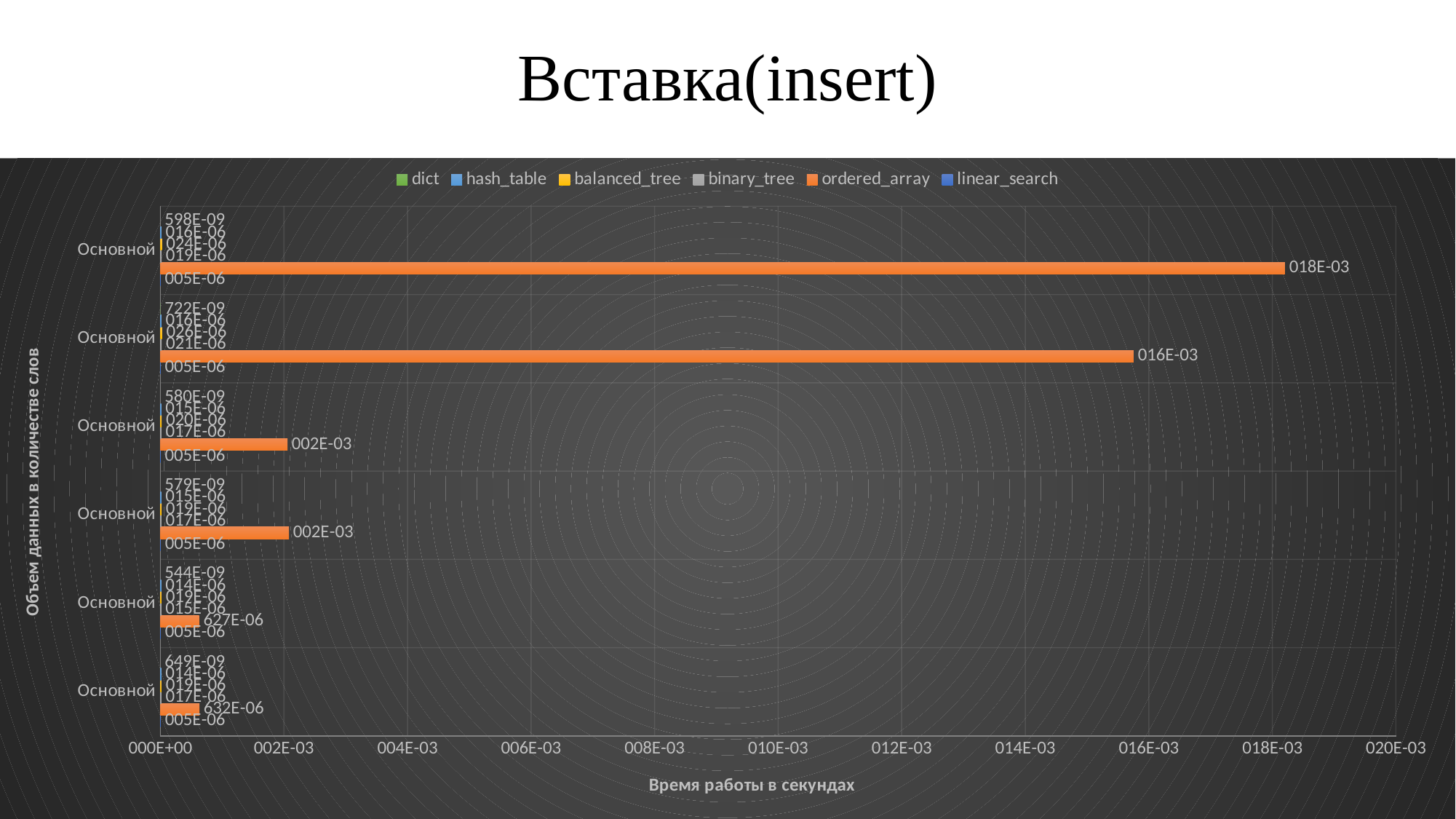

# Вставка(insert)

### Chart

| Category | linear_search | ordered_array | binary_tree | balanced_tree | hash_table | dict |
|---|---|---|---|---|---|---|
| 9251 | 5.08243155445927e-06 | 0.000631741814556128 | 1.68906071549195e-05 | 1.85964945367498e-05 | 1.35108672300682e-05 | 6.48711928933675e-07 |
| 9197 | 5.09713361532102e-06 | 0.000626930791787042 | 1.52614332611591e-05 | 1.86663834286783e-05 | 1.44457498218386e-05 | 5.44290147528151e-07 |
| 27030 | 5.21129156372911e-06 | 0.00208045861511298 | 1.67918295377198e-05 | 1.91077657354811e-05 | 1.50496139984368e-05 | 5.79021597760253e-07 |
| 26936 | 4.63572602120499e-06 | 0.00205646450419719 | 1.68230348076634e-05 | 2.03038522387811e-05 | 1.50828429489203e-05 | 5.79804314822091e-07 |
| 110735 | 4.7590916244611e-06 | 0.0157511661651006 | 2.12050743290534e-05 | 2.55579137206829e-05 | 1.58130725898926e-05 | 7.22119255319799e-07 |
| 126992 | 4.78581132265834e-06 | 0.0182036237667968 | 1.93828194602108e-05 | 2.38069619987057e-05 | 1.56581049032124e-05 | 5.98239878965405e-07 |